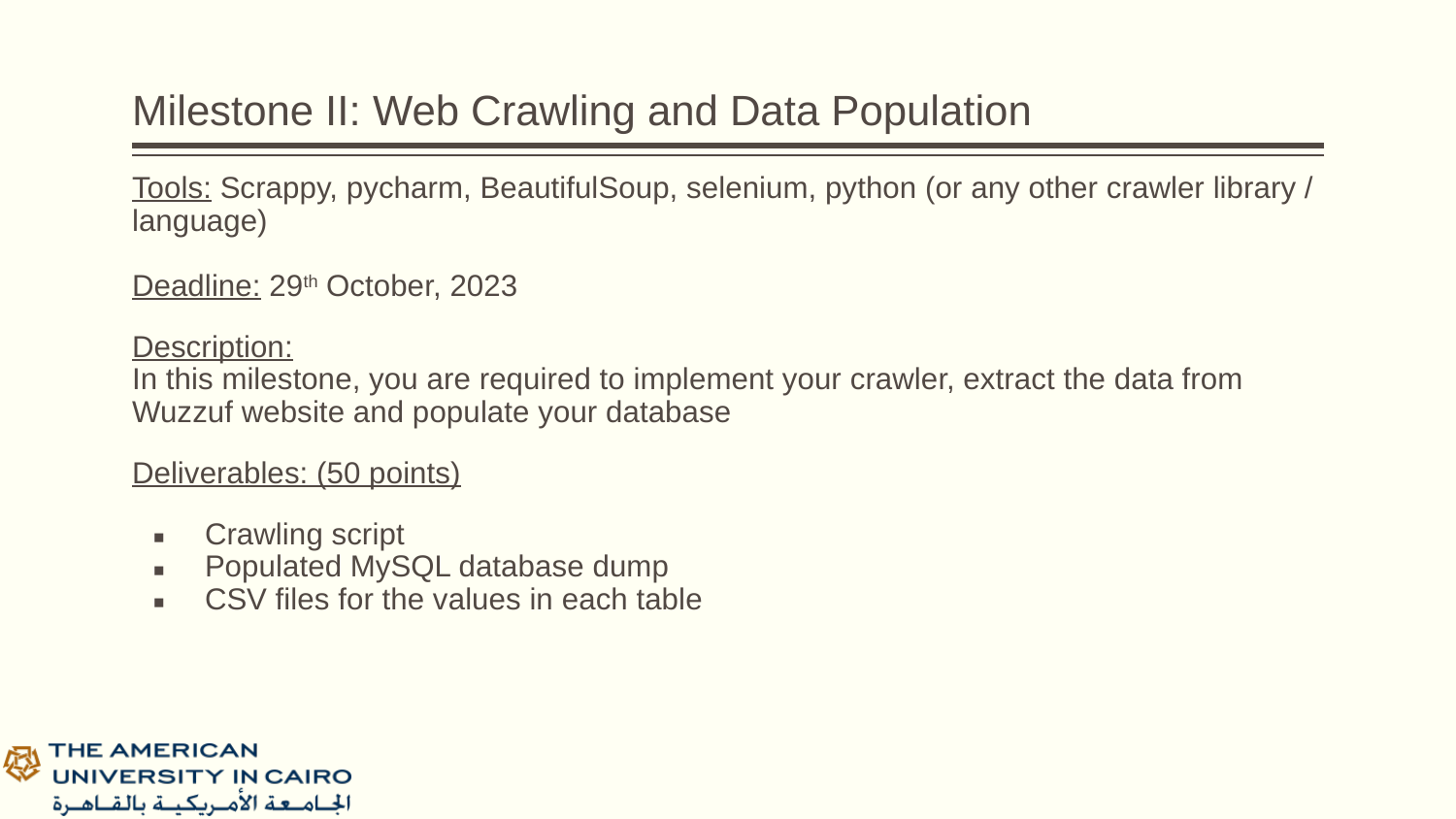

# Milestone II: Web Crawling and Data Population
Tools: Scrappy, pycharm, BeautifulSoup, selenium, python (or any other crawler library / language)
Deadline: 29th October, 2023
Description:
In this milestone, you are required to implement your crawler, extract the data from Wuzzuf website and populate your database
Deliverables: (50 points)
Crawling script
Populated MySQL database dump
CSV files for the values in each table